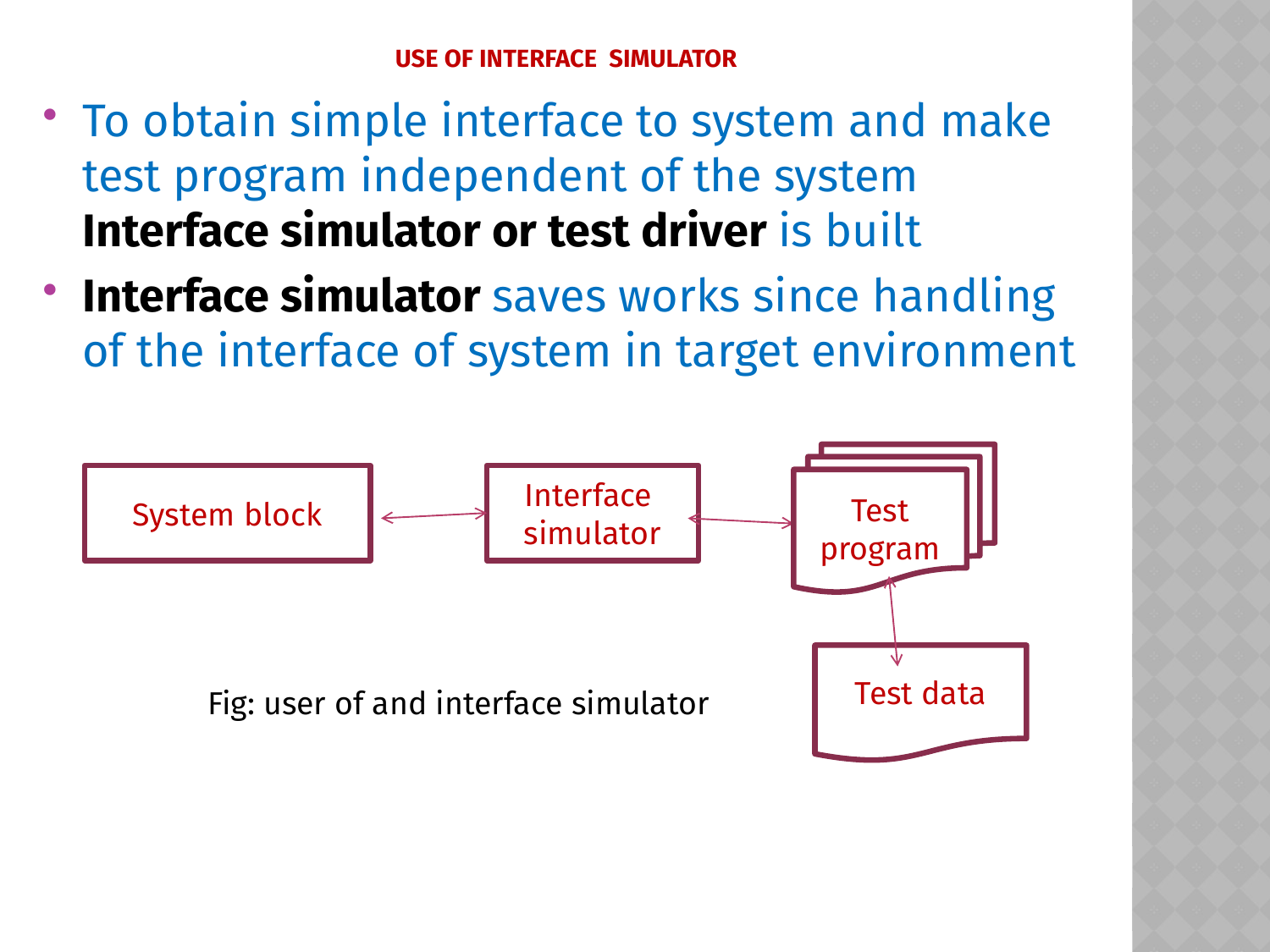

# Use of interface  simulator
To obtain simple interface to system and make test program independent of the system Interface simulator or test driver is built
Interface simulator saves works since handling of the interface of system in target environment
Test
program
System block
Interface
simulator
Test data
Fig: user of and interface simulator